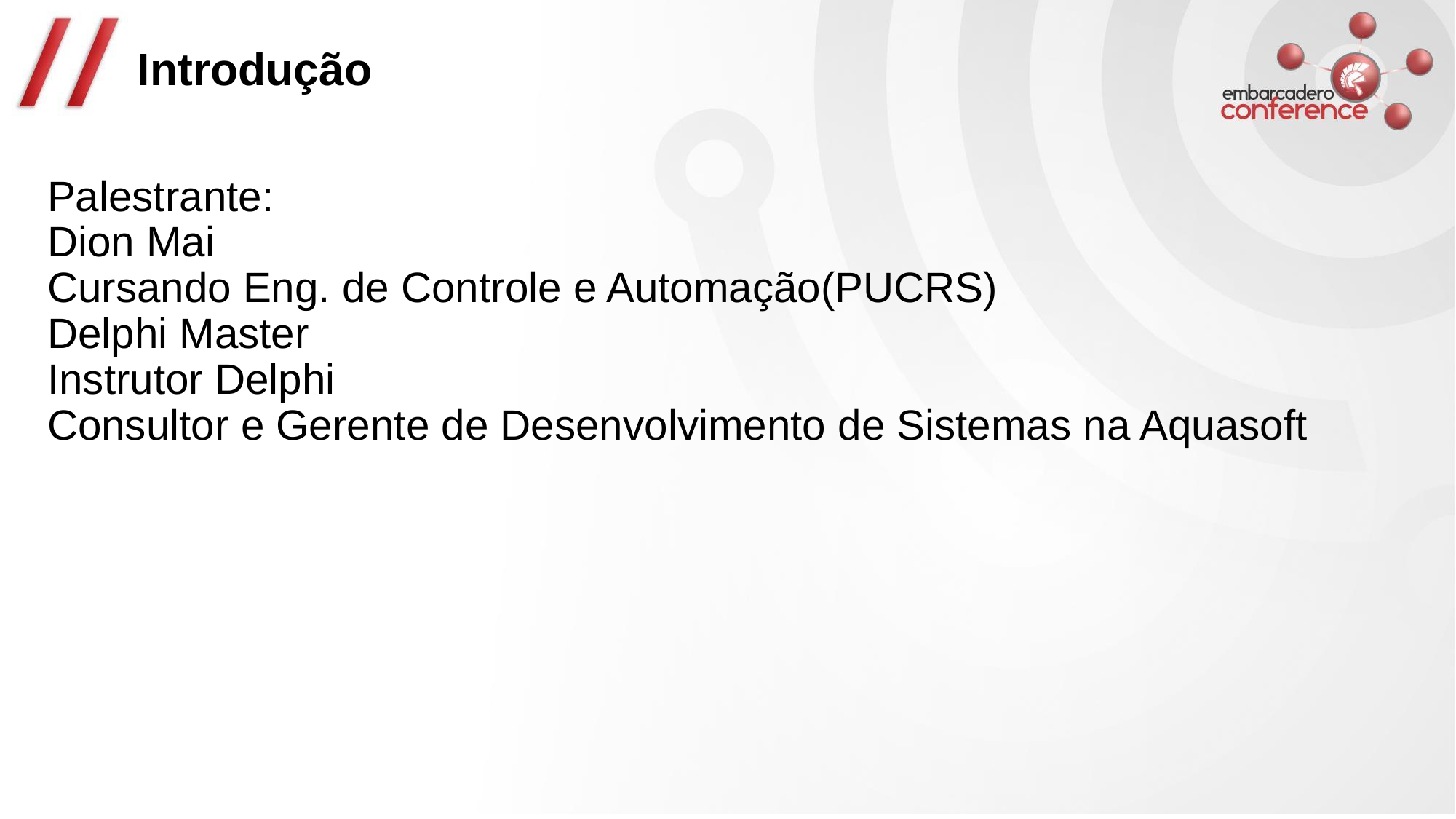

# Introdução
 Palestrante:
 Dion Mai
 Cursando Eng. de Controle e Automação(PUCRS)
 Delphi Master
 Instrutor Delphi
 Consultor e Gerente de Desenvolvimento de Sistemas na Aquasoft